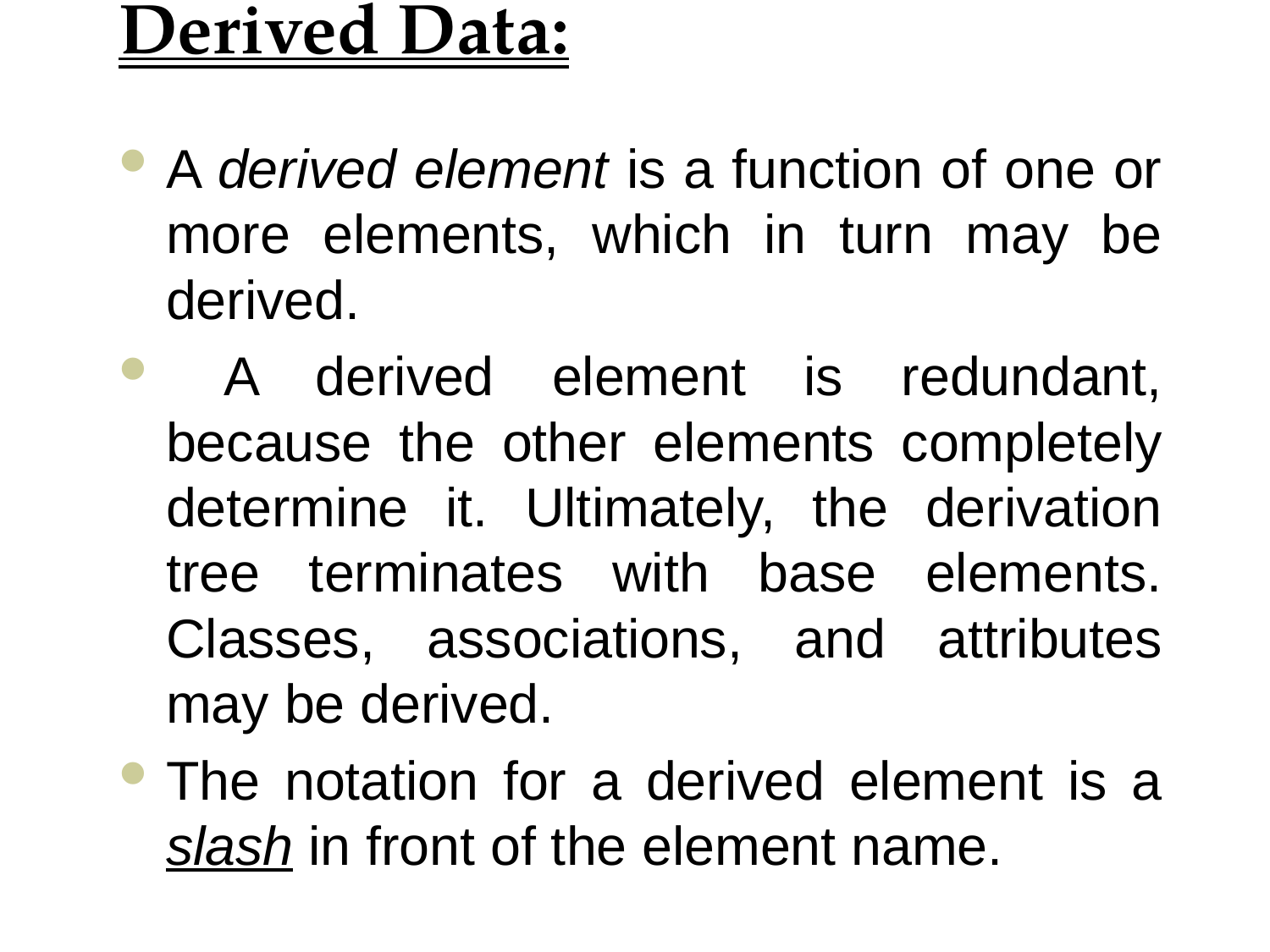

# Derived Data:
A derived element is a function of one or more elements, which in turn may be derived.
 A derived element is redundant, because the other elements completely determine it. Ultimately, the derivation tree terminates with base elements. Classes, associations, and attributes may be derived.
The notation for a derived element is a slash in front of the element name.